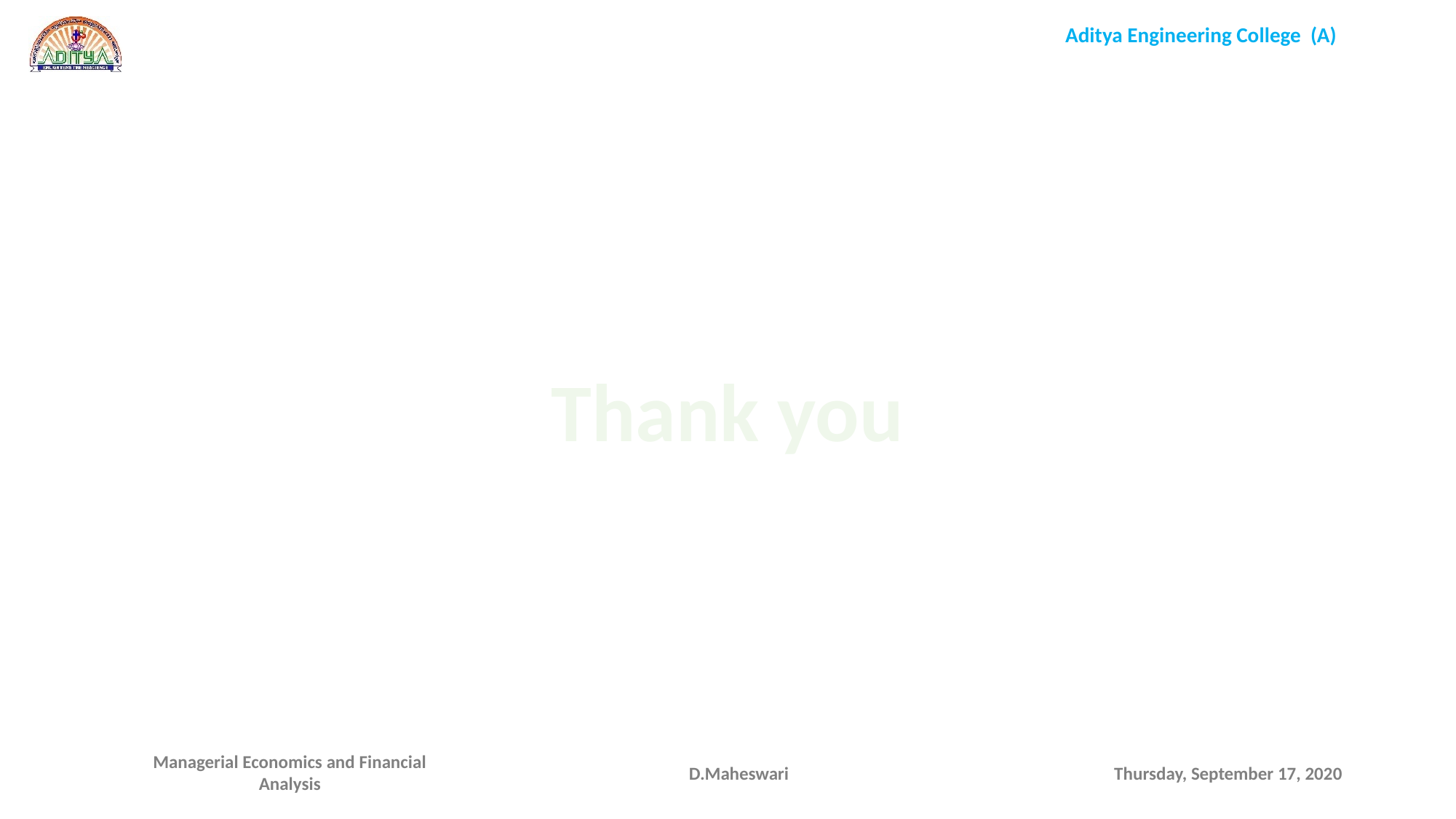

Thank you
D.Maheswari
Thursday, September 17, 2020